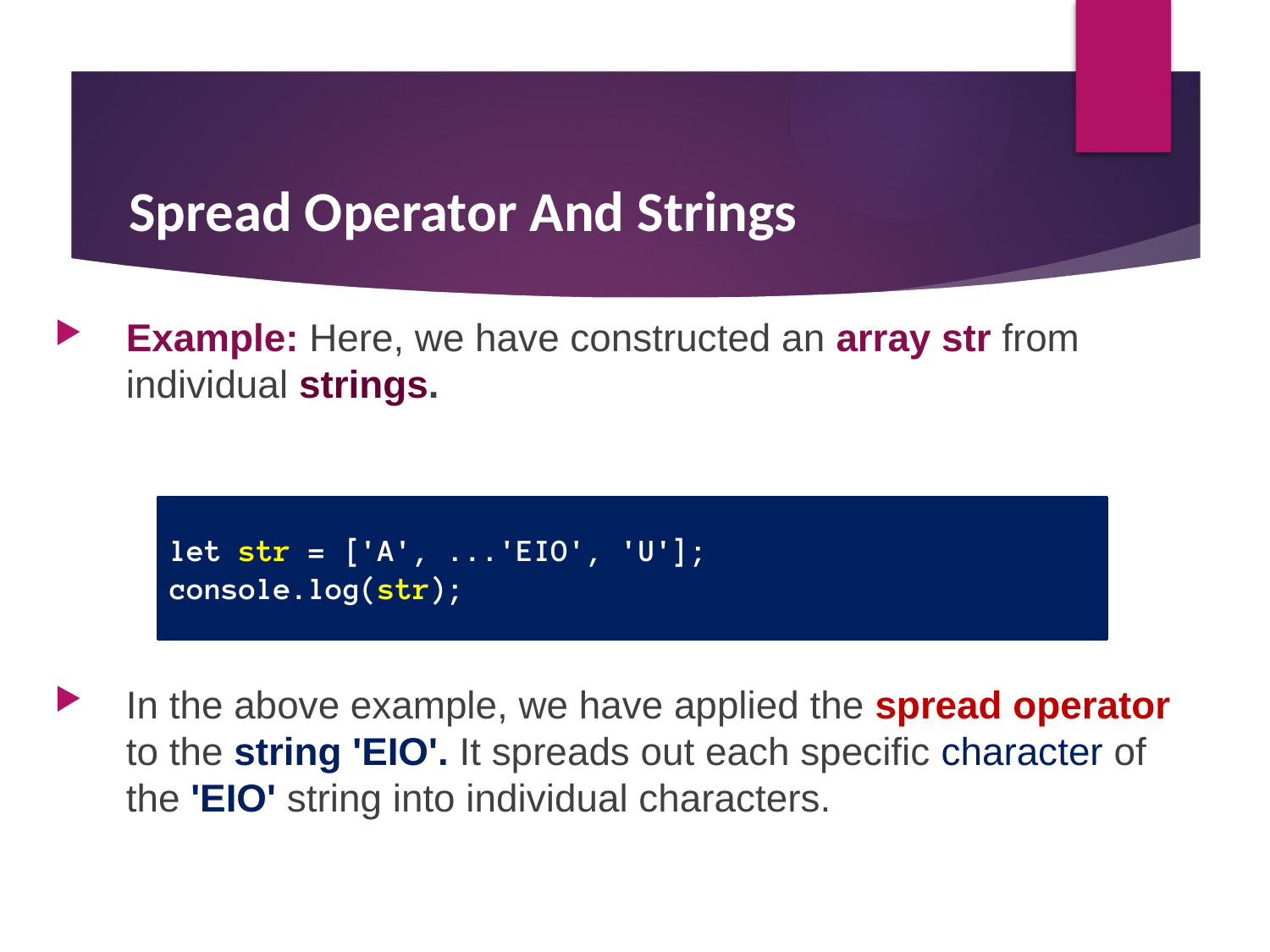

# Spread Operator And Strings
Example: Here, we have constructed an array str from individual strings.

In the above example, we have applied the spread operator to the string 'EIO'. It spreads out each specific character of the 'EIO' string into individual characters.

let str = ['A', ...'EIO', 'U'];
console.log(str);